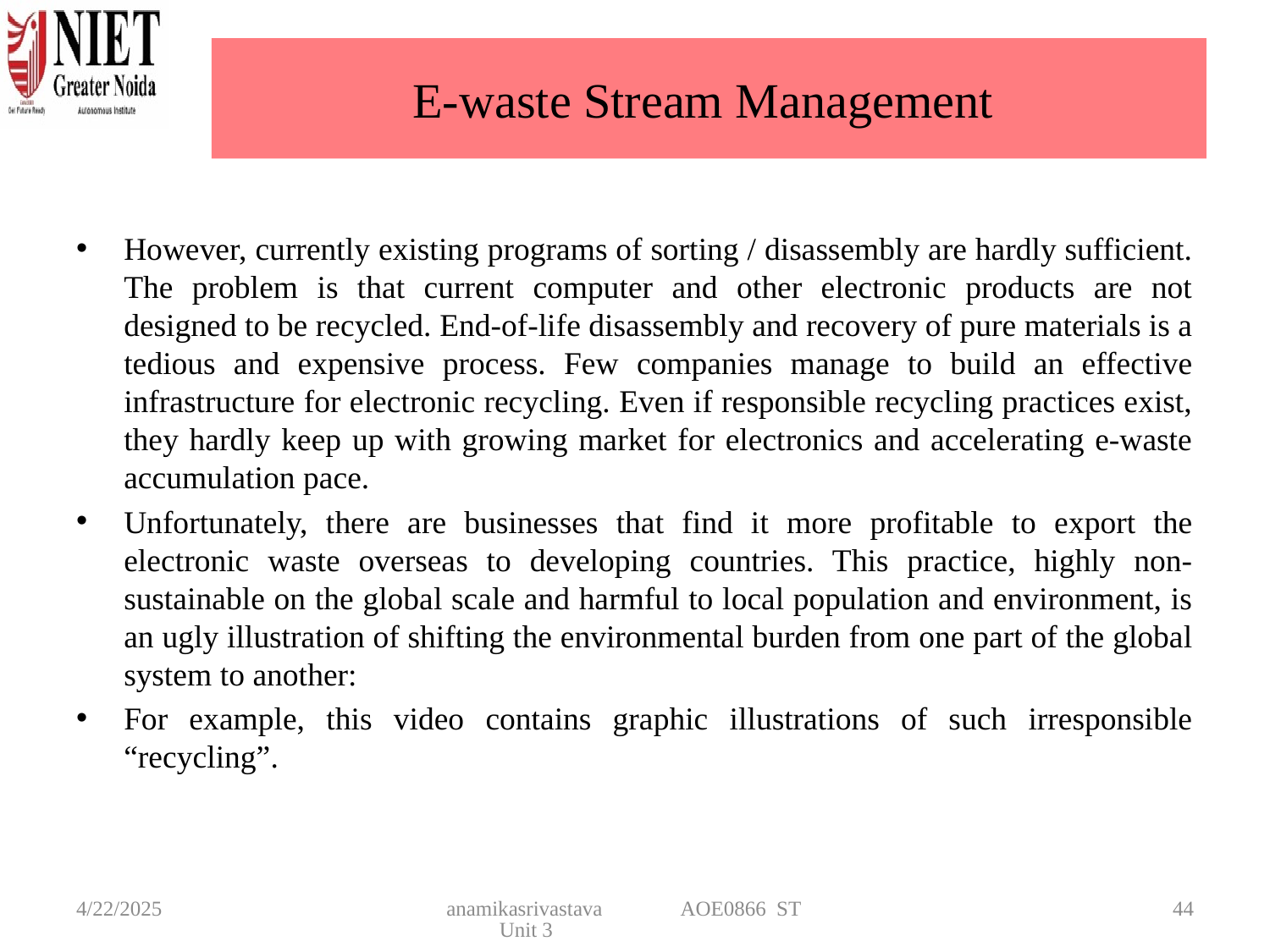

# E-waste Stream Management
However, currently existing programs of sorting / disassembly are hardly sufficient. The problem is that current computer and other electronic products are not designed to be recycled. End-of-life disassembly and recovery of pure materials is a tedious and expensive process. Few companies manage to build an effective infrastructure for electronic recycling. Even if responsible recycling practices exist, they hardly keep up with growing market for electronics and accelerating e-waste accumulation pace.
Unfortunately, there are businesses that find it more profitable to export the electronic waste overseas to developing countries. This practice, highly non-sustainable on the global scale and harmful to local population and environment, is an ugly illustration of shifting the environmental burden from one part of the global system to another:
For example, this video contains graphic illustrations of such irresponsible “recycling”.

4/22/2025
anamikasrivastava               AOE0866  ST              Unit 3
44